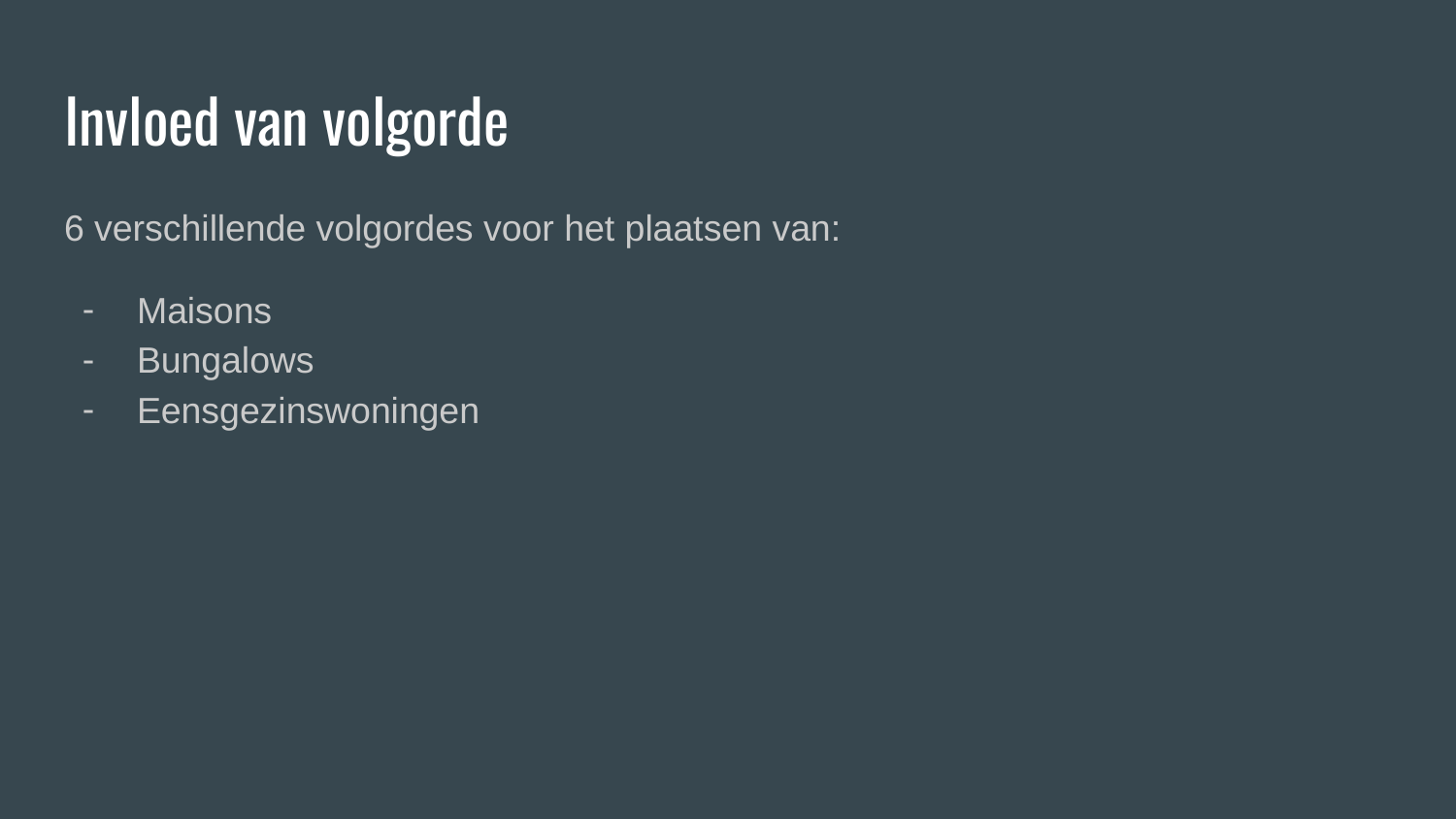

# Invloed van volgorde
6 verschillende volgordes voor het plaatsen van:
Maisons
Bungalows
Eensgezinswoningen